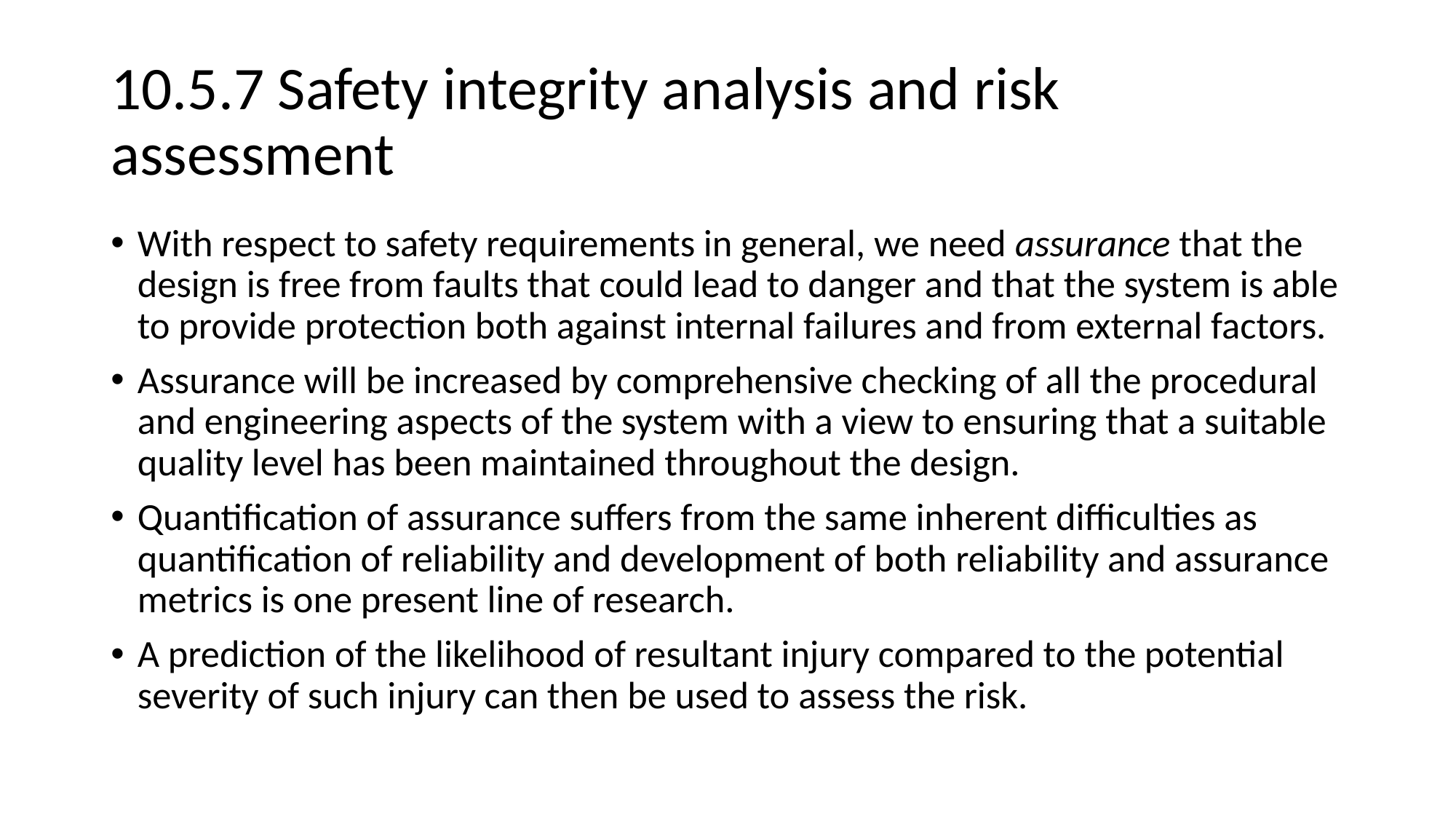

# 10.5.7 Safety integrity analysis and risk assessment
With respect to safety requirements in general, we need assurance that the design is free from faults that could lead to danger and that the system is able to provide protection both against internal failures and from external factors.
Assurance will be increased by comprehensive checking of all the procedural and engineering aspects of the system with a view to ensuring that a suitable quality level has been maintained throughout the design.
Quantification of assurance suffers from the same inherent difficulties as quantification of reliability and development of both reliability and assurance metrics is one present line of research.
A prediction of the likelihood of resultant injury compared to the potential severity of such injury can then be used to assess the risk.